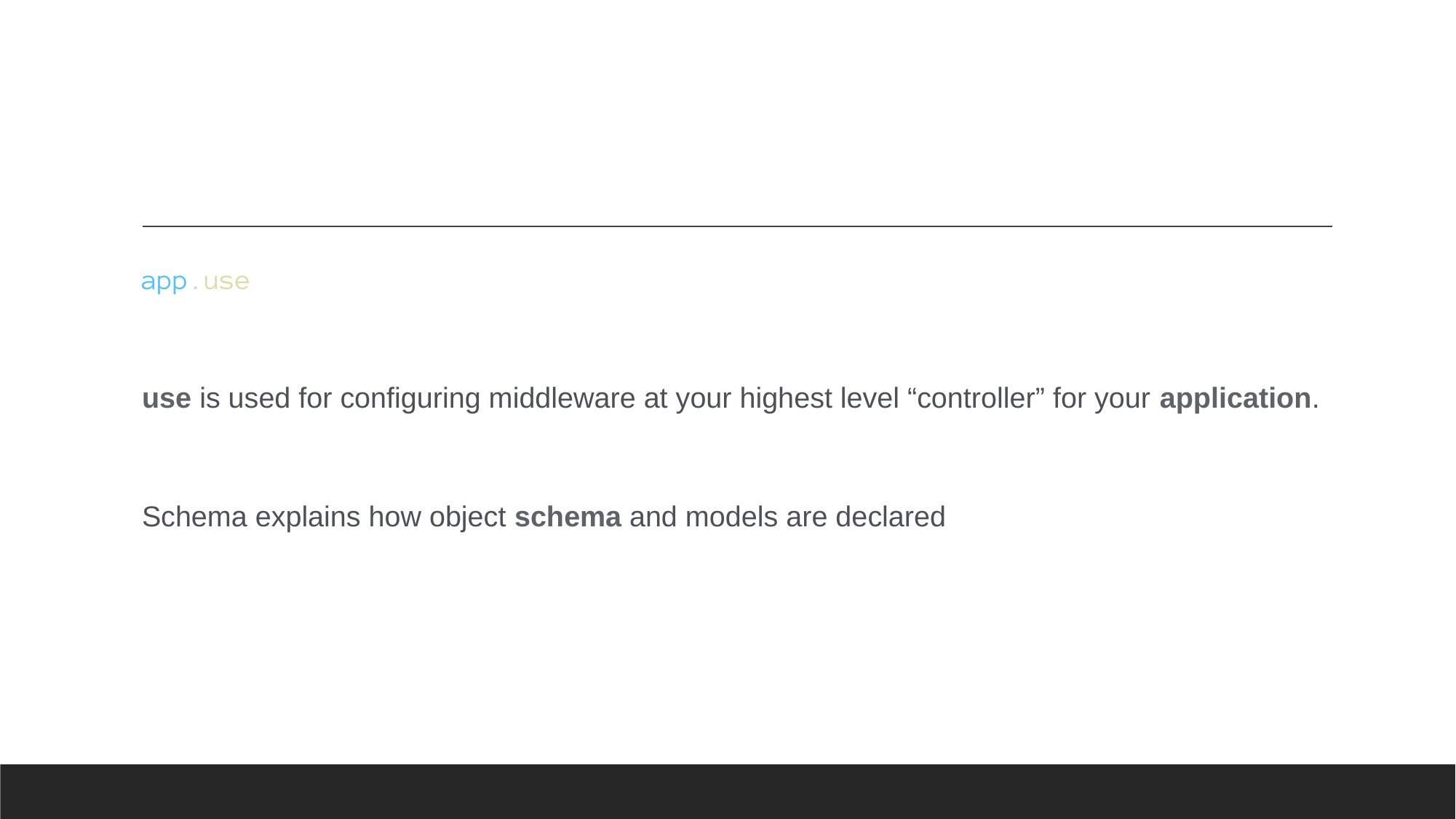

#
app.use

use is used for configuring middleware at your highest level “controller” for your application.

Schema explains how object schema and models are declared